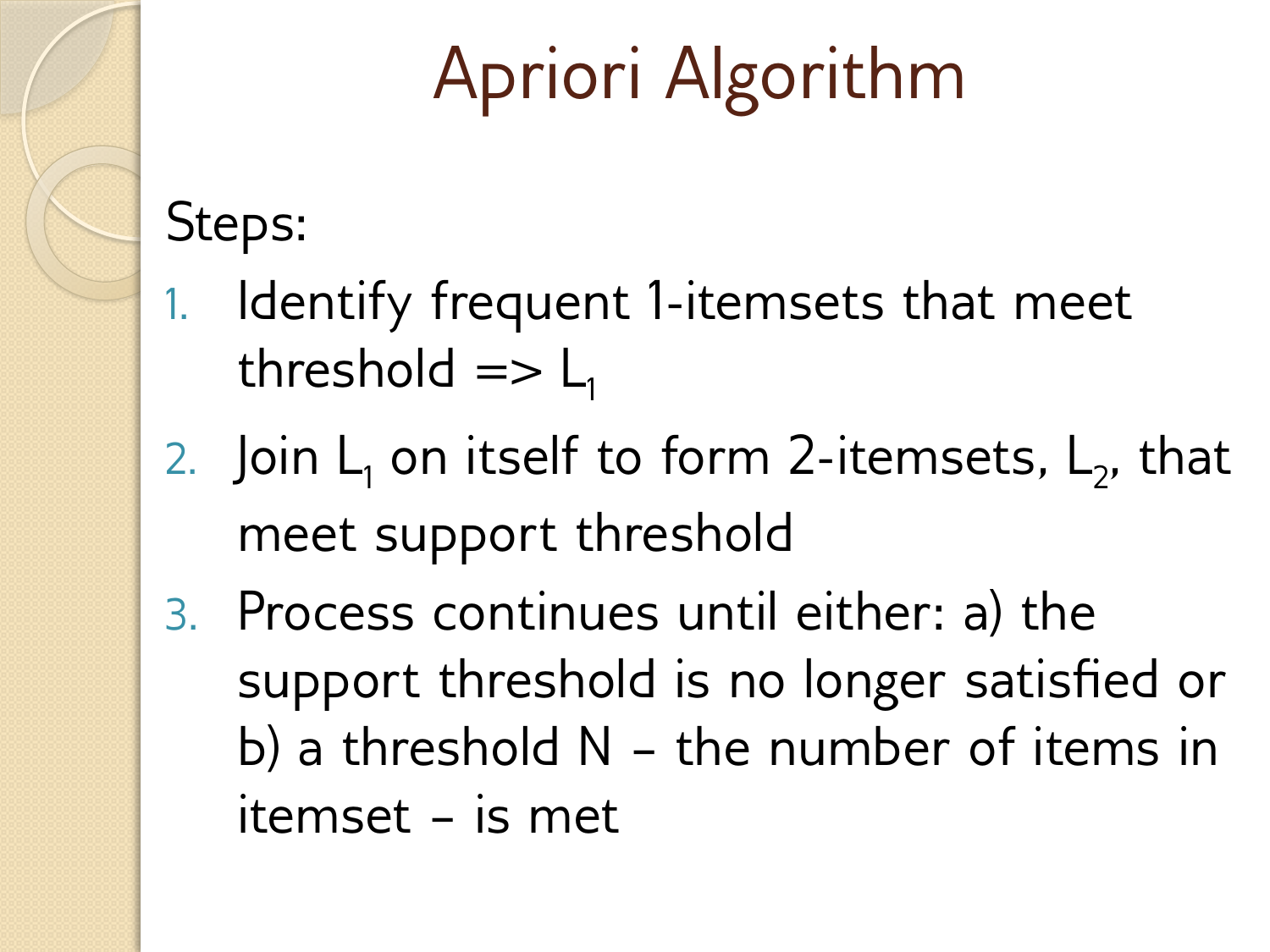

# Apriori Algorithm
Steps:
Identify frequent 1-itemsets that meet threshold => L1
Join L1 on itself to form 2-itemsets, L2, that meet support threshold
Process continues until either: a) the support threshold is no longer satisfied or b) a threshold N – the number of items in itemset – is met